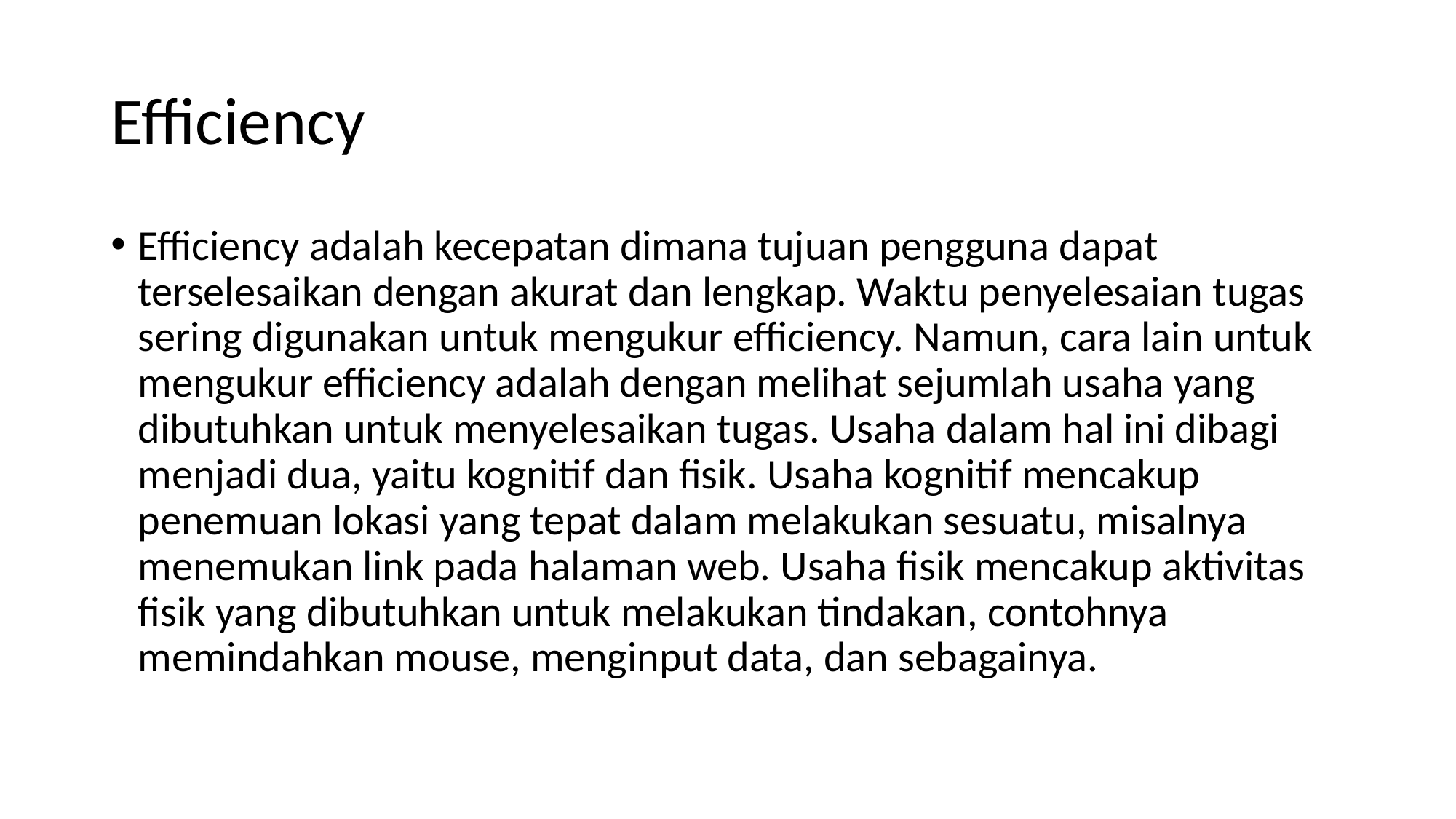

# Efficiency
Efficiency adalah kecepatan dimana tujuan pengguna dapat terselesaikan dengan akurat dan lengkap. Waktu penyelesaian tugas sering digunakan untuk mengukur efficiency. Namun, cara lain untuk mengukur efficiency adalah dengan melihat sejumlah usaha yang dibutuhkan untuk menyelesaikan tugas. Usaha dalam hal ini dibagi menjadi dua, yaitu kognitif dan fisik. Usaha kognitif mencakup penemuan lokasi yang tepat dalam melakukan sesuatu, misalnya menemukan link pada halaman web. Usaha fisik mencakup aktivitas fisik yang dibutuhkan untuk melakukan tindakan, contohnya memindahkan mouse, menginput data, dan sebagainya.